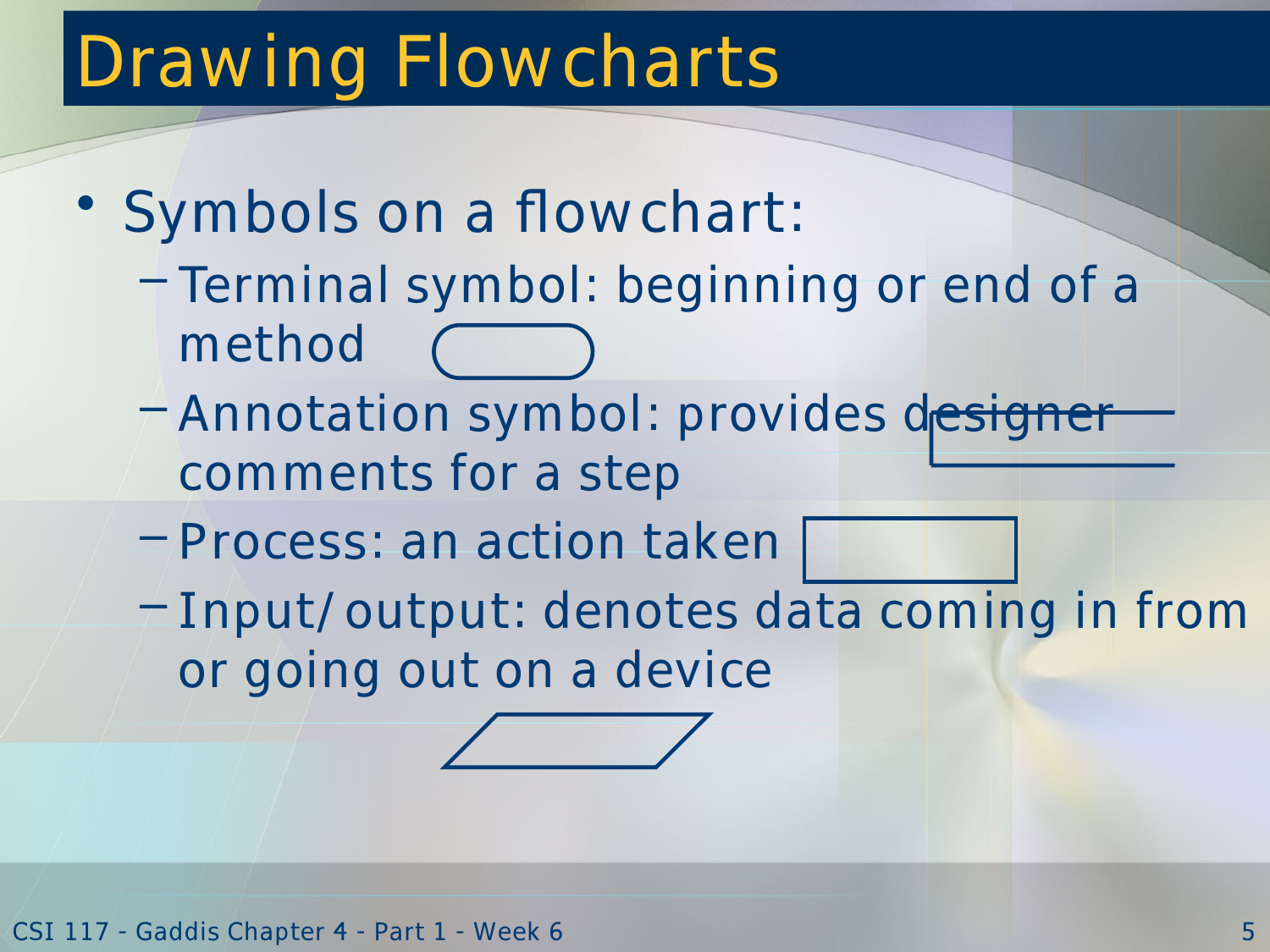

# Drawing Flowcharts
Symbols on a flowchart:
Terminal symbol: beginning or end of a method
Annotation symbol: provides designer comments for a step
Process: an action taken
Input/output: denotes data coming in from or going out on a device

CSI 117 - Gaddis Chapter 4 - Part 1 - Week 6
5